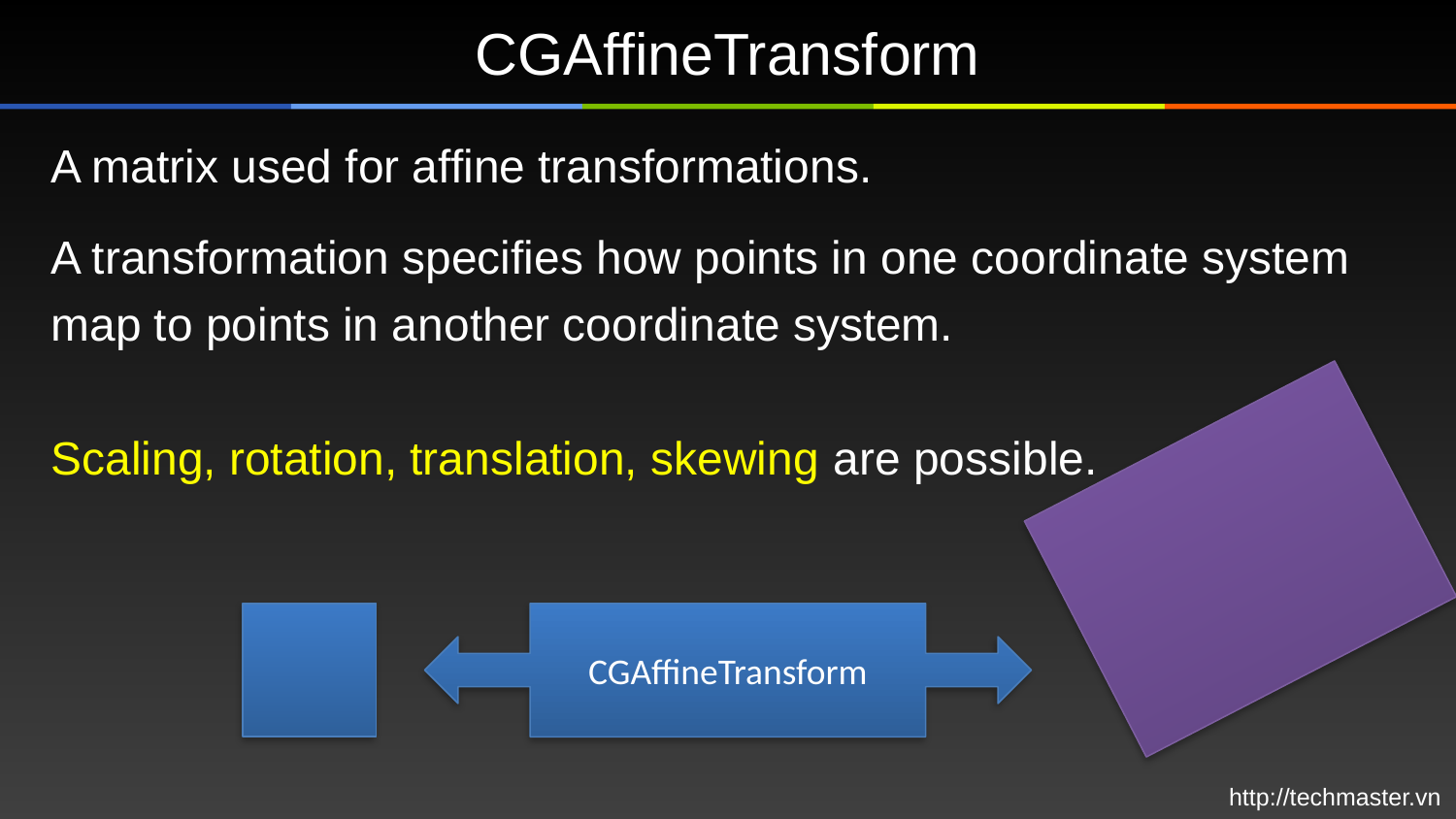

# CGAffineTransform
A matrix used for affine transformations.
A transformation specifies how points in one coordinate system map to points in another coordinate system.
Scaling, rotation, translation, skewing are possible.

CGAffineTransform